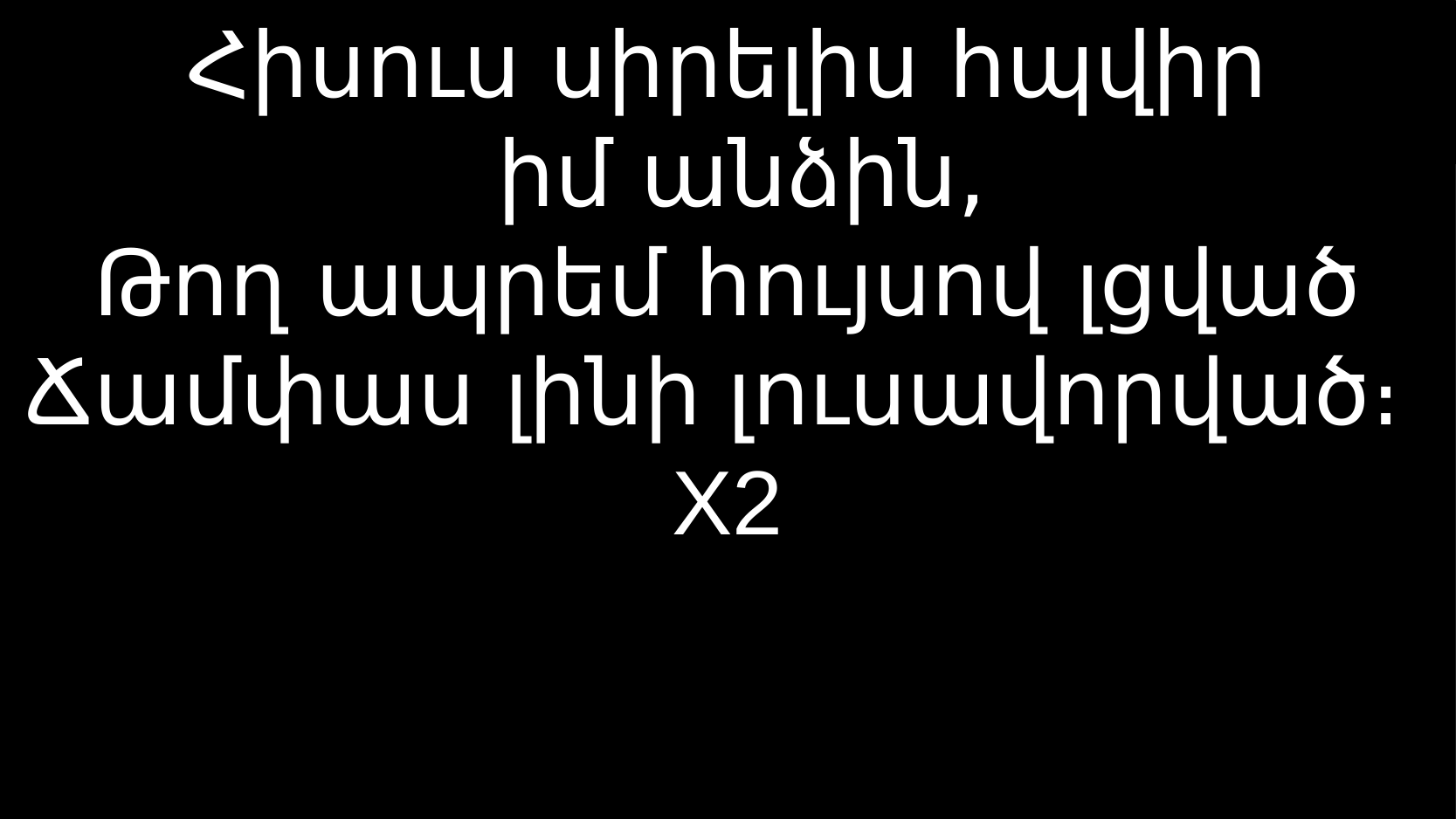

# Հիսուս սիրելիս հպվիր իմ անձին, Թող ապրեմ հույսով լցված Ճամփաս լինի լուսավորված։ X2